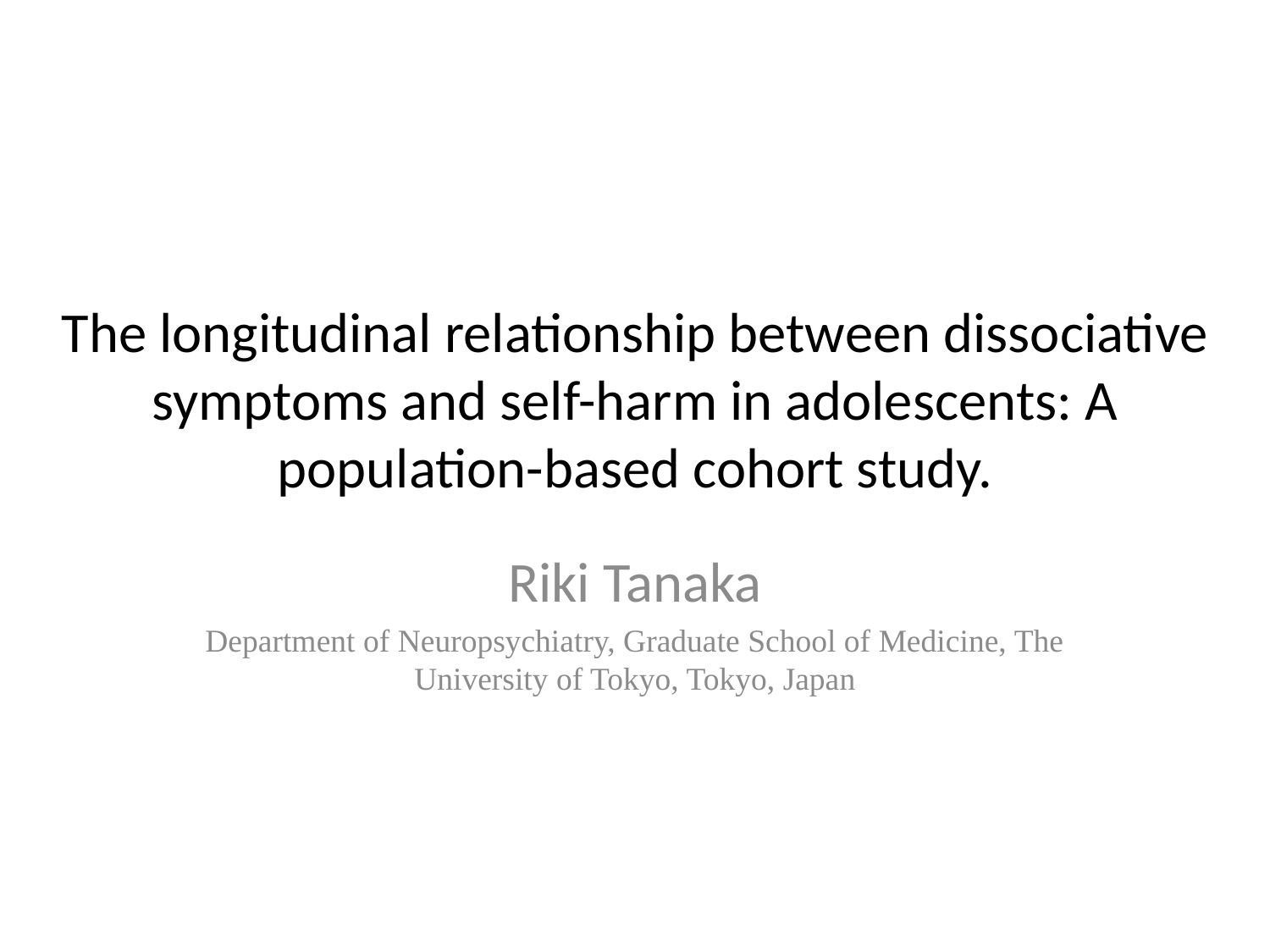

# The longitudinal relationship between dissociative symptoms and self-harm in adolescents: A population-based cohort study.
Riki Tanaka
Department of Neuropsychiatry, Graduate School of Medicine, The University of Tokyo, Tokyo, Japan